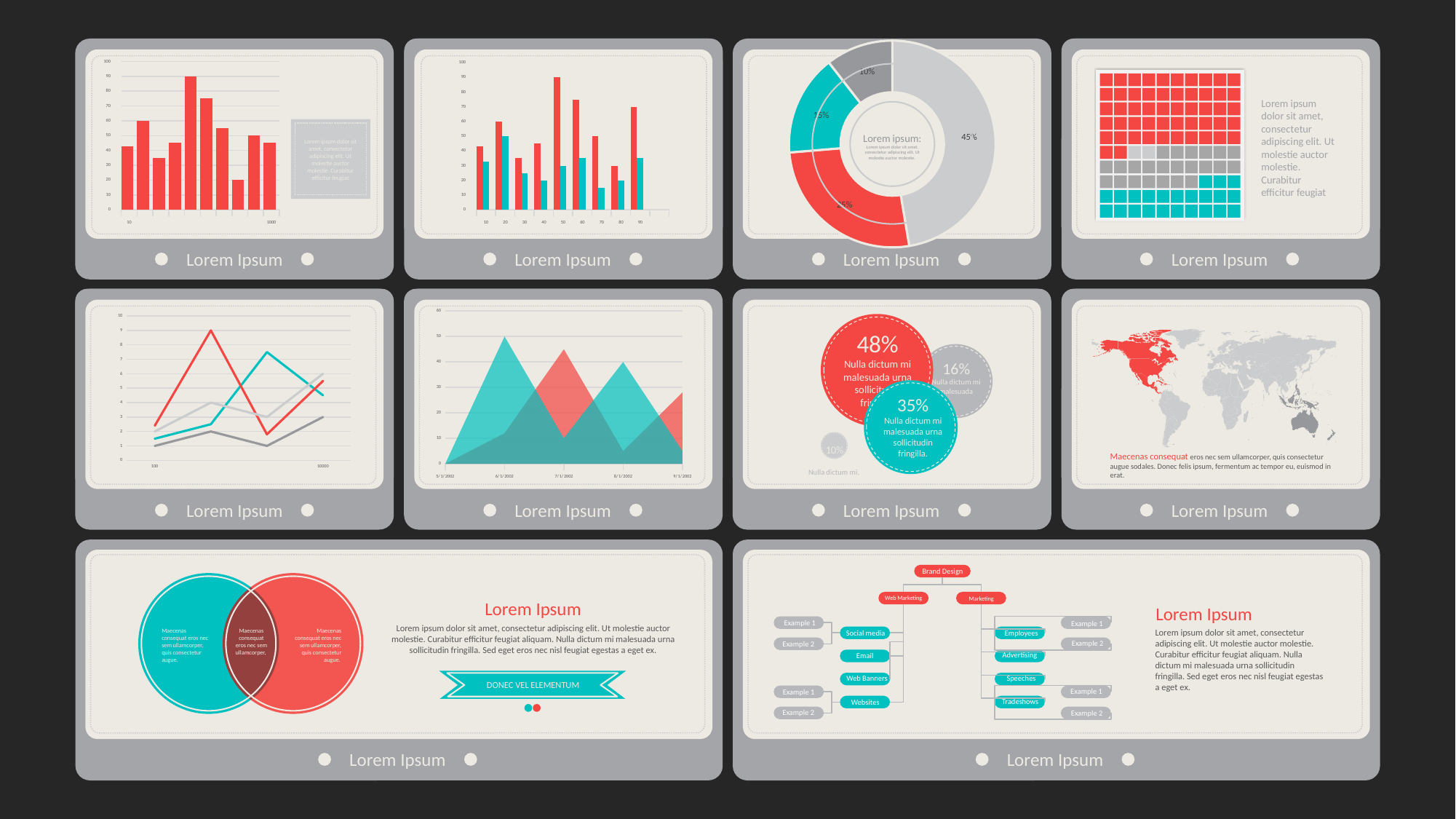

### Chart

| Category | Sales |
|---|---|
| 1st Qtr | 0.45 |
| 2nd Qtr | 0.25 |
| 3rd Qtr | 0.15 |
| 4th Qtr | 0.1 |

### Chart

| Category | Series 1 | Column1 | Column2 |
|---|---|---|---|
| 10 | 43.0 | None | None |
|  | 60.0 | None | None |
|  | 35.0 | None | None |
|  | 45.0 | None | None |
|  | 90.0 | None | None |
|  | 75.0 | None | None |
|  | 55.0 | None | None |
|  | 20.0 | None | None |
|  | 50.0 | None | None |
| 1000 | 45.0 | None | None |

### Chart

| Category | Series 1 | Series 2 | Column2 |
|---|---|---|---|
| 10 | 43.0 | 33.0 | None |
| 20 | 60.0 | 50.0 | None |
| 30 | 35.0 | 25.0 | None |
| 40 | 45.0 | 20.0 | None |
| 50 | 90.0 | 30.0 | None |
| 60 | 75.0 | 35.0 | None |
| 70 | 50.0 | 15.0 | None |
| 80 | 30.0 | 20.0 | None |
| 90 | 70.0 | 35.0 | None |
|  | None | None | None |

Lorem ipsum dolor sit amet, consectetur adipiscing elit. Ut molestie auctor molestie. Curabitur efficitur feugiat

Lorem ipsum:
Lorem ipsum dolor sit amet, consectetur adipiscing elit. Ut molestie auctor molestie.
Lorem ipsum dolor sit amet, consectetur adipiscing elit. Ut molestie auctor molestie. Curabitur efficitur feugiat
Lorem Ipsum

Lorem Ipsum

Lorem Ipsum

Lorem Ipsum

### Chart

| Category | Series 1 | Series 2 |  2 |
|---|---|---|---|
| 37377 | 0.0 | 0.0 | None |
| 37408 | 50.0 | 12.0 | None |
| 37438 | 10.0 | 45.0 | None |
| 37469 | 40.0 | 5.0 | None |
| 37500 | 5.0 | 28.0 | None |

### Chart

| Category | Series 1 | Series 2 | Series 3 | Series 4 |
|---|---|---|---|---|
| 100 | 1.5 | 2.4 | 2.0 | 1.0 |
|  | 2.5 | 9.0 | 4.0 | 2.0 |
|  | 7.5 | 1.8 | 3.0 | 1.0 |
| 10000 | 4.5 | 5.5 | 6.0 | 3.0 |

48%
Nulla dictum mi malesuada urna sollicitudin fringilla.

16%
Nulla dictum mi malesuada

35%
Nulla dictum mi malesuada urna sollicitudin fringilla.
10%

Nulla dictum mi.

Maecenas consequat eros nec sem ullamcorper, quis consectetur augue sodales. Donec felis ipsum, fermentum ac tempor eu, euismod in erat.
Lorem Ipsum

Lorem Ipsum

Lorem Ipsum

Lorem Ipsum

Brand Design

Web Marketing
Marketing

Example 1
Example 1

Employees
Social media

Example 2
Example 2

Advertising
Email

Web Banners
Speeches

Example 1
Example 1

Tradeshows
Websites

Example 2
Example 2

Lorem Ipsum
Lorem Ipsum
Lorem ipsum dolor sit amet, consectetur adipiscing elit. Ut molestie auctor molestie. Curabitur efficitur feugiat aliquam. Nulla dictum mi malesuada urna sollicitudin fringilla. Sed eget eros nec nisl feugiat egestas a eget ex.
Maecenas consequat eros nec sem ullamcorper, quis consectetur augue.
Maecenas consequat eros nec sem ullamcorper,
Maecenas consequat eros nec sem ullamcorper, quis consectetur augue.
Lorem ipsum dolor sit amet, consectetur adipiscing elit. Ut molestie auctor molestie. Curabitur efficitur feugiat aliquam. Nulla dictum mi malesuada urna sollicitudin fringilla. Sed eget eros nec nisl feugiat egestas a eget ex.

DONEC VEL ELEMENTUM

Lorem Ipsum

Lorem Ipsum